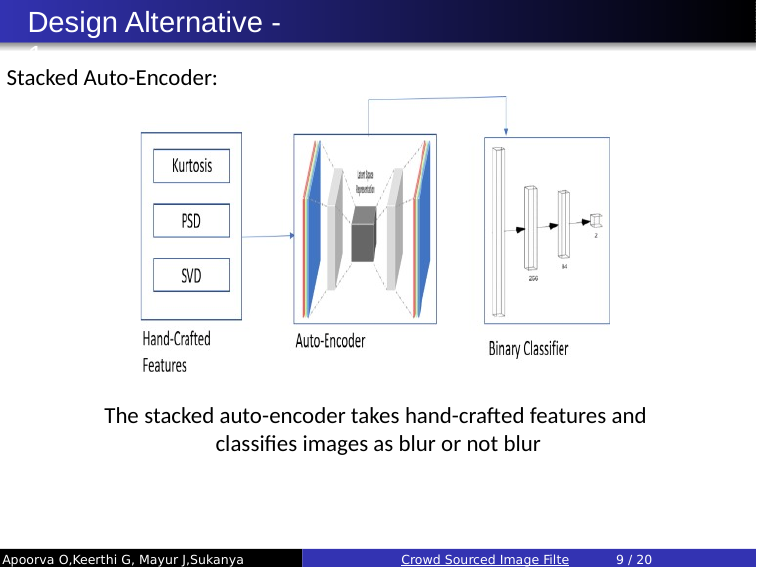

# Design Alternative - 1
Stacked Auto-Encoder:

The stacked auto-encoder takes hand-crafted features and  classifies images as blur or not blur

Apoorva O,Keerthi G, Mayur J,Sukanya N,Dr.Uma M
Crowd Sourced Image Filtering
9 / 20